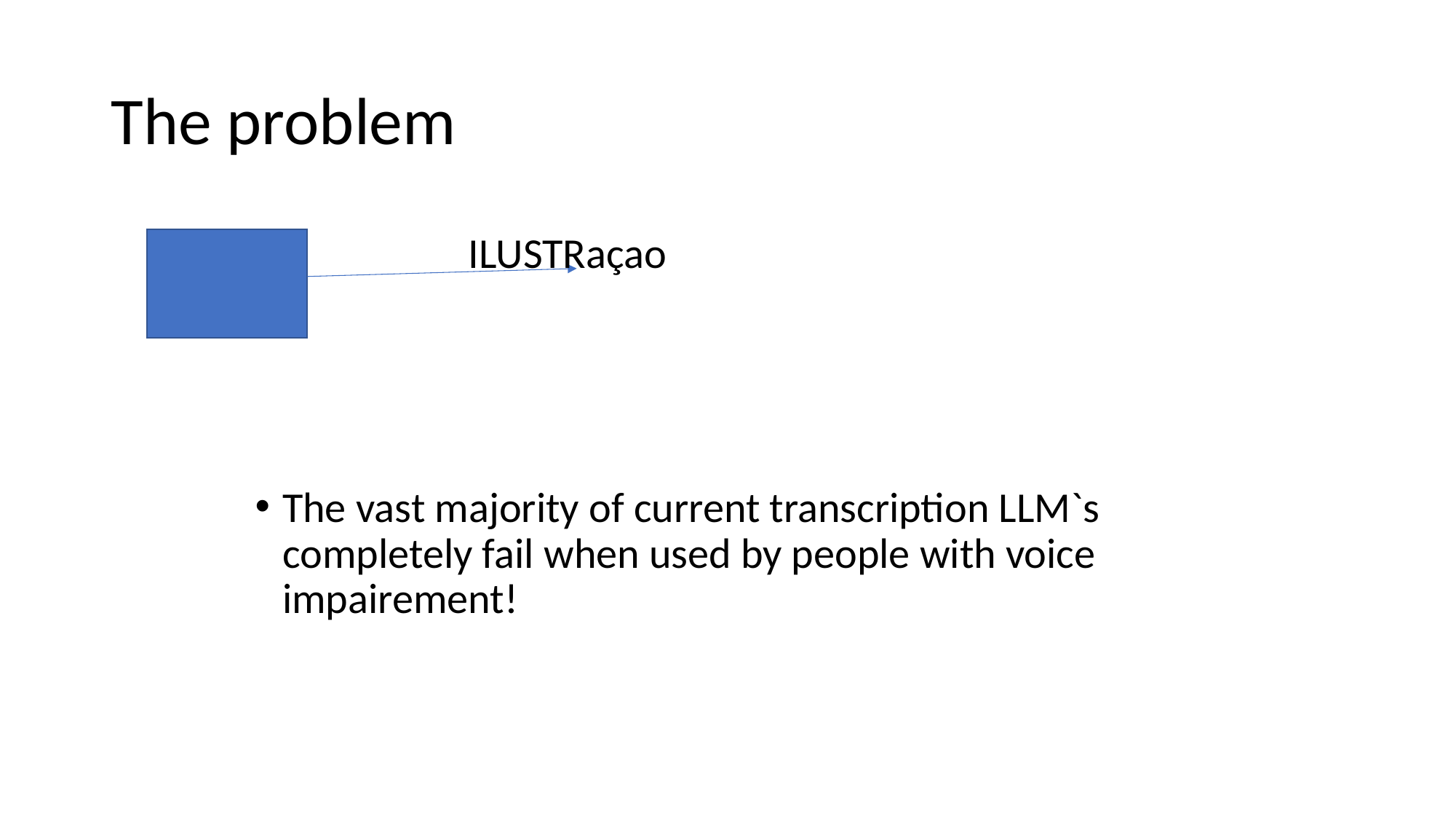

# The problem
ILUSTRaçao

The vast majority of current transcription LLM`s completely fail when used by people with voice impairement!